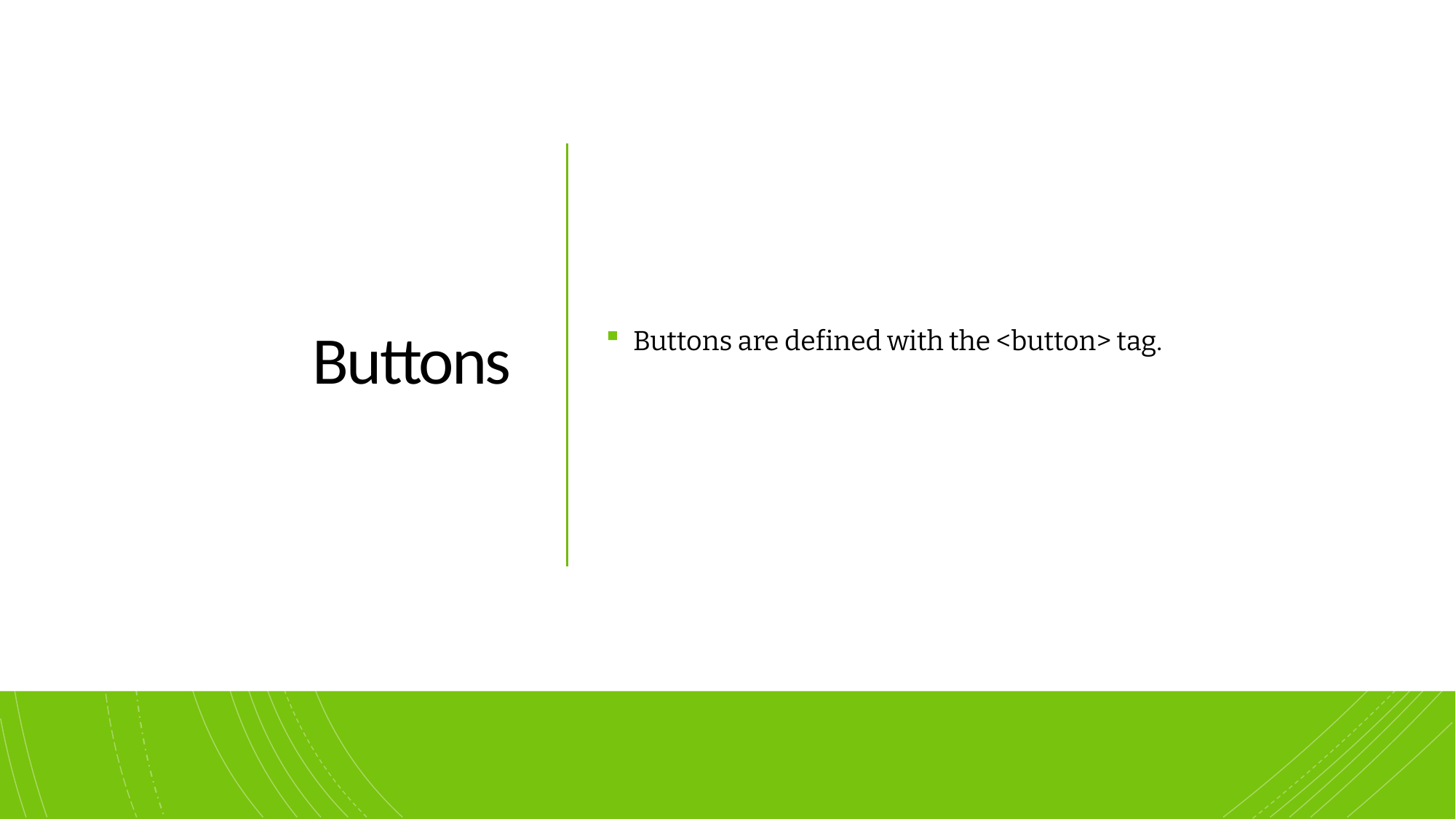

# Buttons
Buttons are defined with the <button> tag.